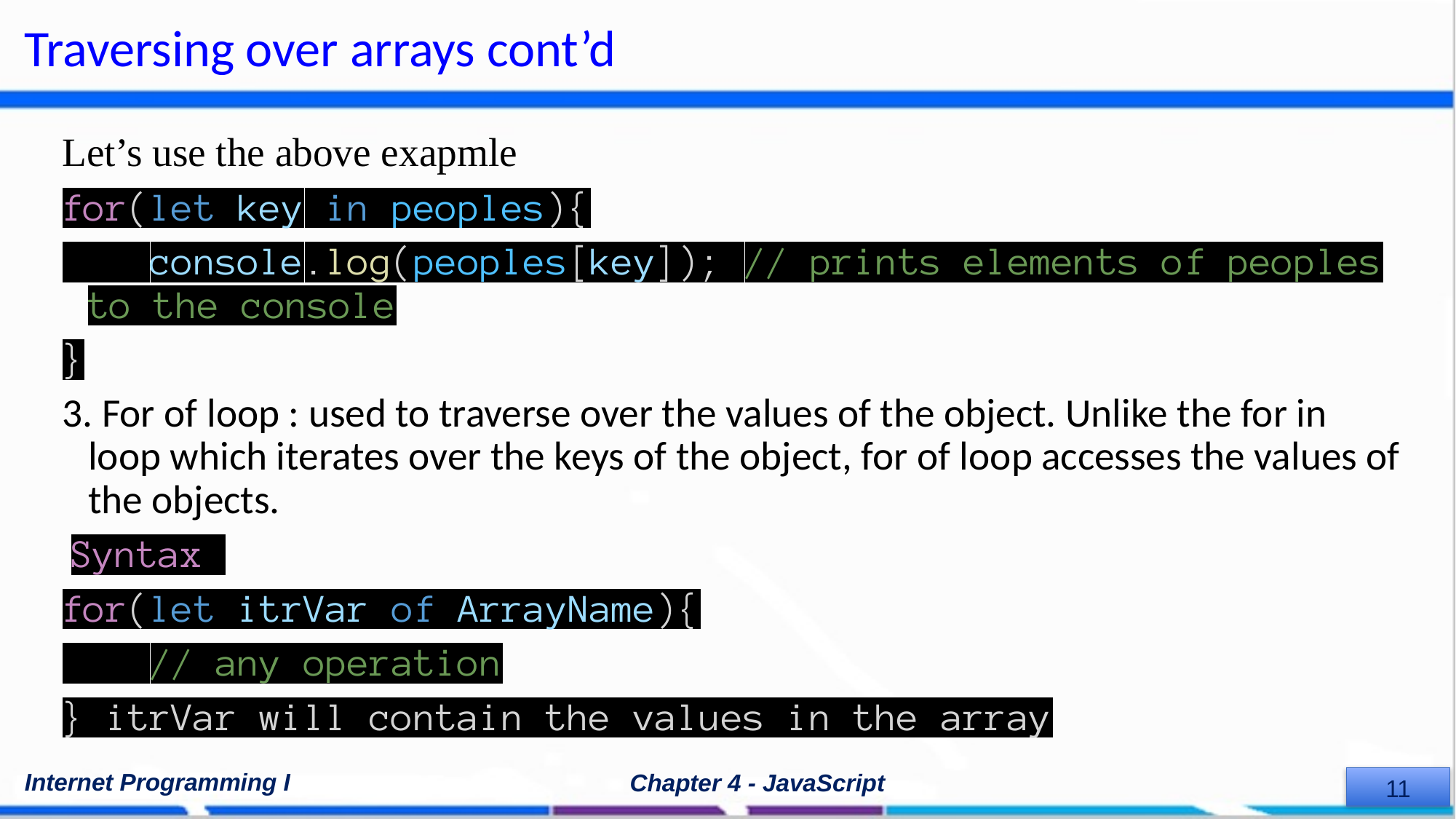

# Traversing over arrays cont’d
Let’s use the above exapmle
for(let key in peoples){
    console.log(peoples[key]); // prints elements of peoples to the console
}
3. For of loop : used to traverse over the values of the object. Unlike the for in loop which iterates over the keys of the object, for of loop accesses the values of the objects.
 Syntax
for(let itrVar of ArrayName){
    // any operation
} itrVar will contain the values in the array

Internet Programming I
Chapter 4 - JavaScript
11